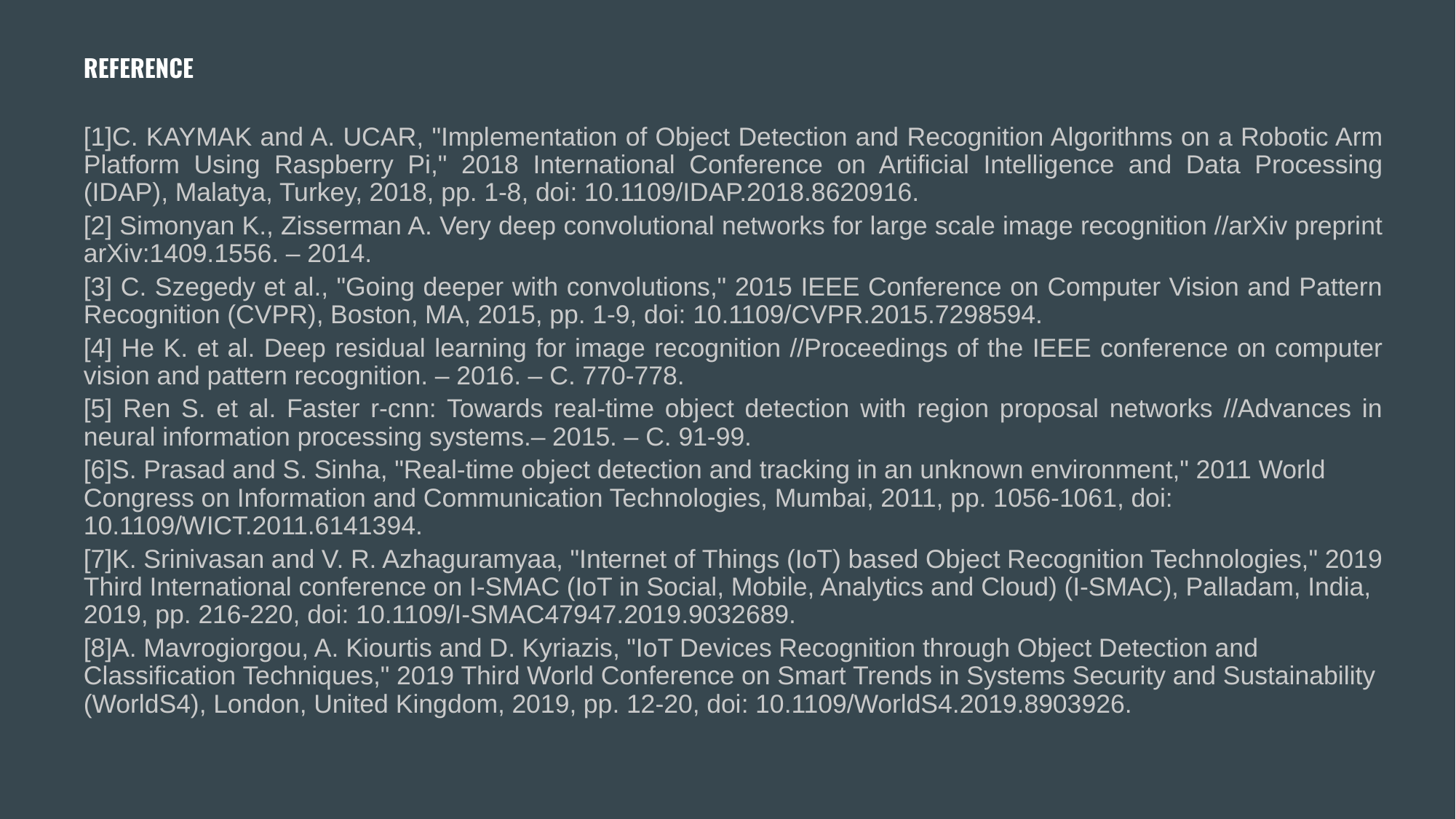

# REFERENCE
[1]C. KAYMAK and A. UCAR, "Implementation of Object Detection and Recognition Algorithms on a Robotic Arm Platform Using Raspberry Pi," 2018 International Conference on Artificial Intelligence and Data Processing (IDAP), Malatya, Turkey, 2018, pp. 1-8, doi: 10.1109/IDAP.2018.8620916.
[2] Simonyan K., Zisserman A. Very deep convolutional networks for large scale image recognition //arXiv preprint arXiv:1409.1556. – 2014.
[3] C. Szegedy et al., "Going deeper with convolutions," 2015 IEEE Conference on Computer Vision and Pattern Recognition (CVPR), Boston, MA, 2015, pp. 1-9, doi: 10.1109/CVPR.2015.7298594.
[4] He K. et al. Deep residual learning for image recognition //Proceedings of the IEEE conference on computer vision and pattern recognition. – 2016. – С. 770-778.
[5] Ren S. et al. Faster r-cnn: Towards real-time object detection with region proposal networks //Advances in neural information processing systems.– 2015. – С. 91-99.
[6]S. Prasad and S. Sinha, "Real-time object detection and tracking in an unknown environment," 2011 World Congress on Information and Communication Technologies, Mumbai, 2011, pp. 1056-1061, doi: 10.1109/WICT.2011.6141394.
[7]K. Srinivasan and V. R. Azhaguramyaa, "Internet of Things (IoT) based Object Recognition Technologies," 2019 Third International conference on I-SMAC (IoT in Social, Mobile, Analytics and Cloud) (I-SMAC), Palladam, India, 2019, pp. 216-220, doi: 10.1109/I-SMAC47947.2019.9032689.
[8]A. Mavrogiorgou, A. Kiourtis and D. Kyriazis, "IoT Devices Recognition through Object Detection and Classification Techniques," 2019 Third World Conference on Smart Trends in Systems Security and Sustainability (WorldS4), London, United Kingdom, 2019, pp. 12-20, doi: 10.1109/WorldS4.2019.8903926.